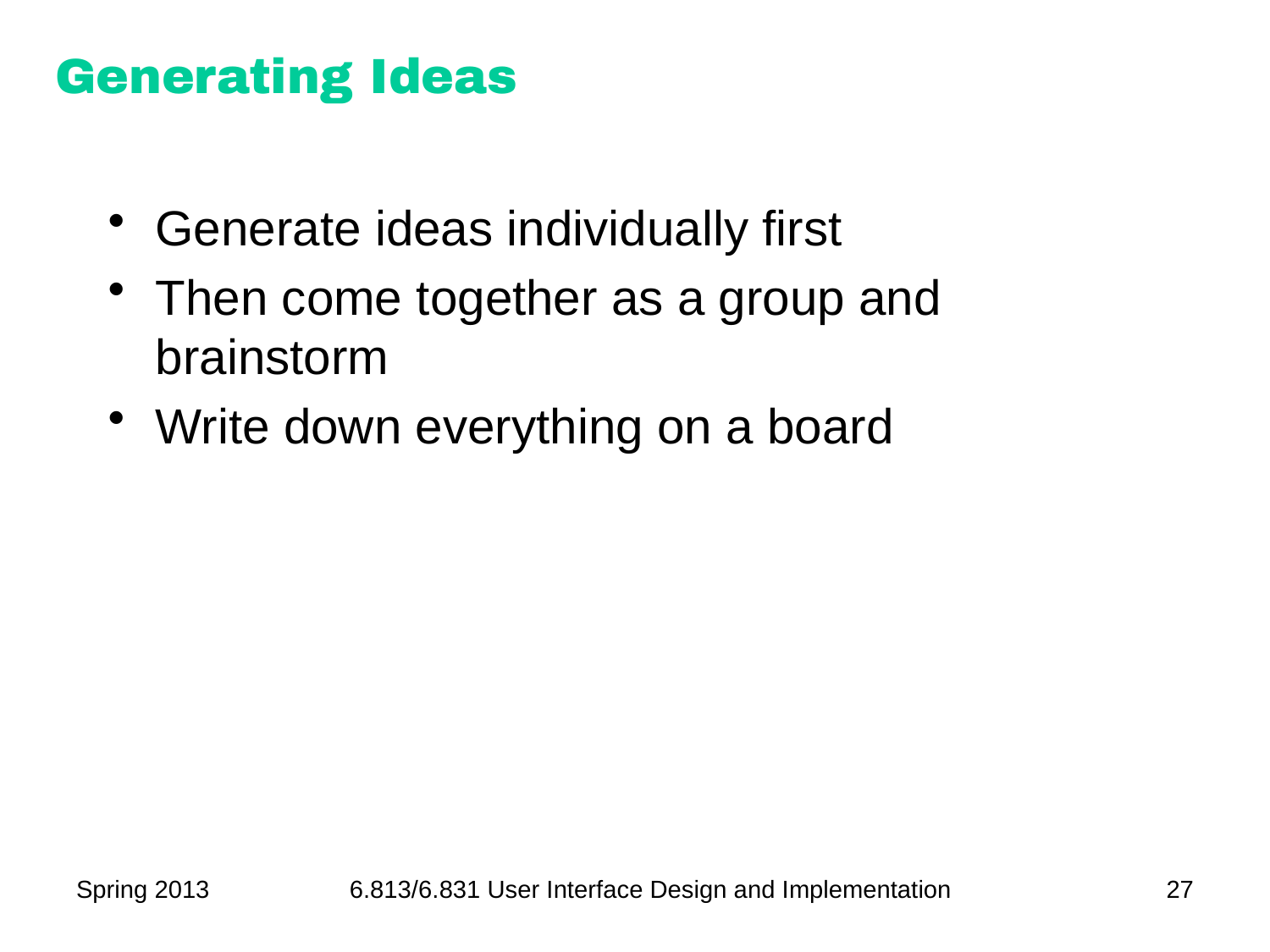

# Generating Ideas
Generate ideas individually first
Then come together as a group and brainstorm
Write down everything on a board
Spring 2013
6.813/6.831 User Interface Design and Implementation
27